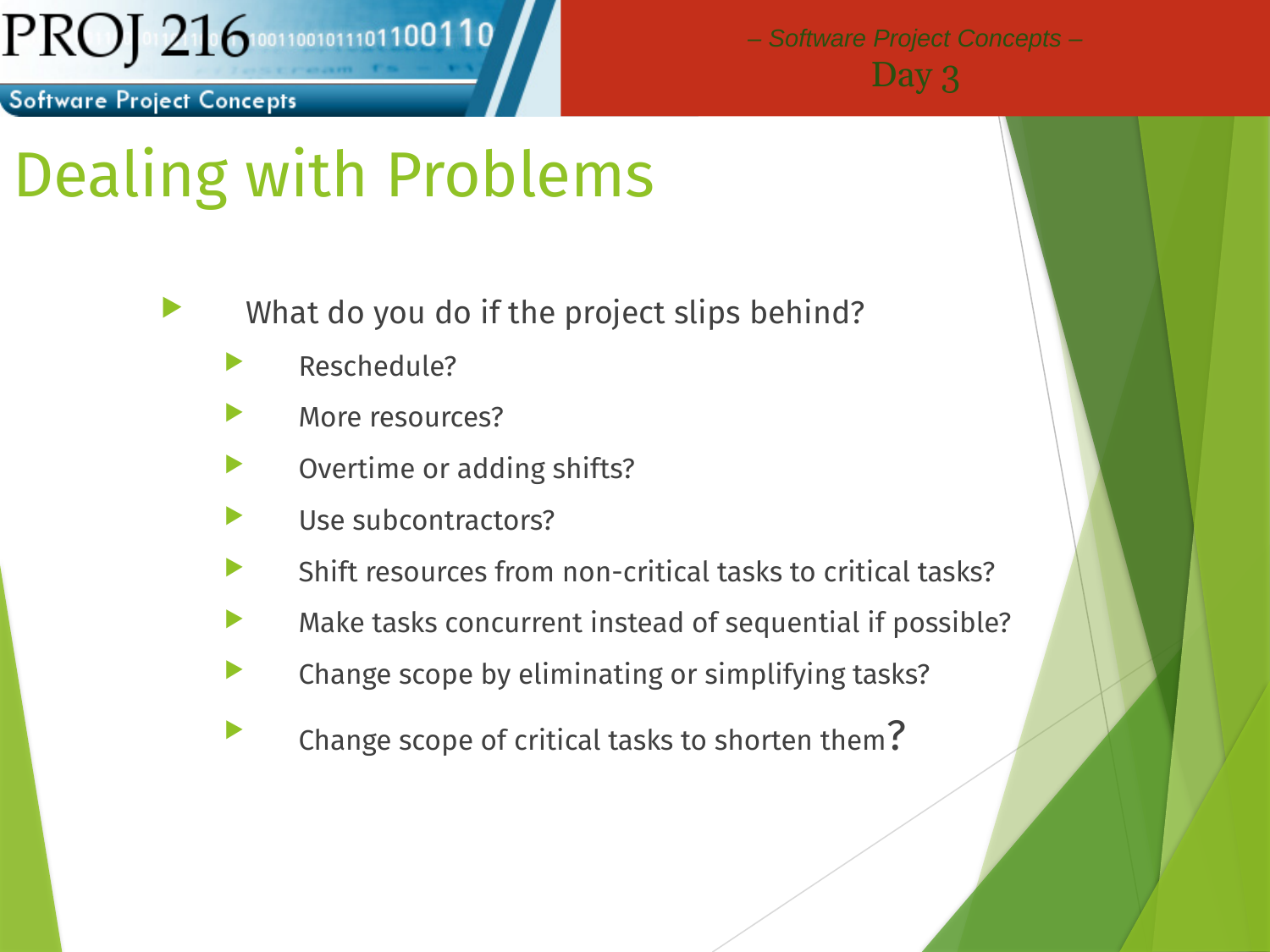

# Dealing with Problems
What do you do if the project slips behind?
Reschedule?
More resources?
Overtime or adding shifts?
Use subcontractors?
Shift resources from non-critical tasks to critical tasks?
Make tasks concurrent instead of sequential if possible?
Change scope by eliminating or simplifying tasks?
Change scope of critical tasks to shorten them?